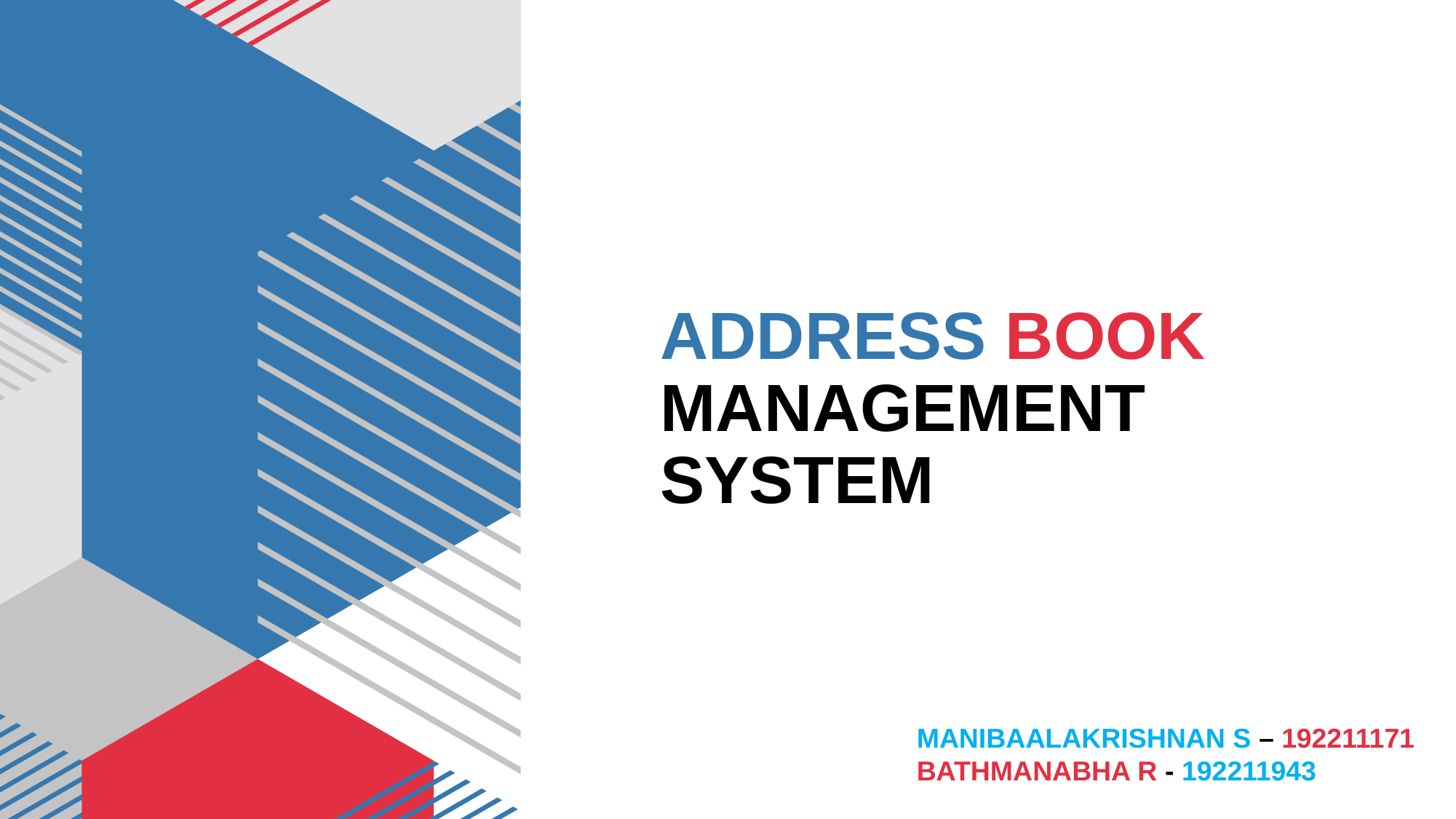

# ADDRESS BOOK MANAGEMENT SYSTEM
MANIBAALAKRISHNAN S – 192211171
BATHMANABHA R - 192211943